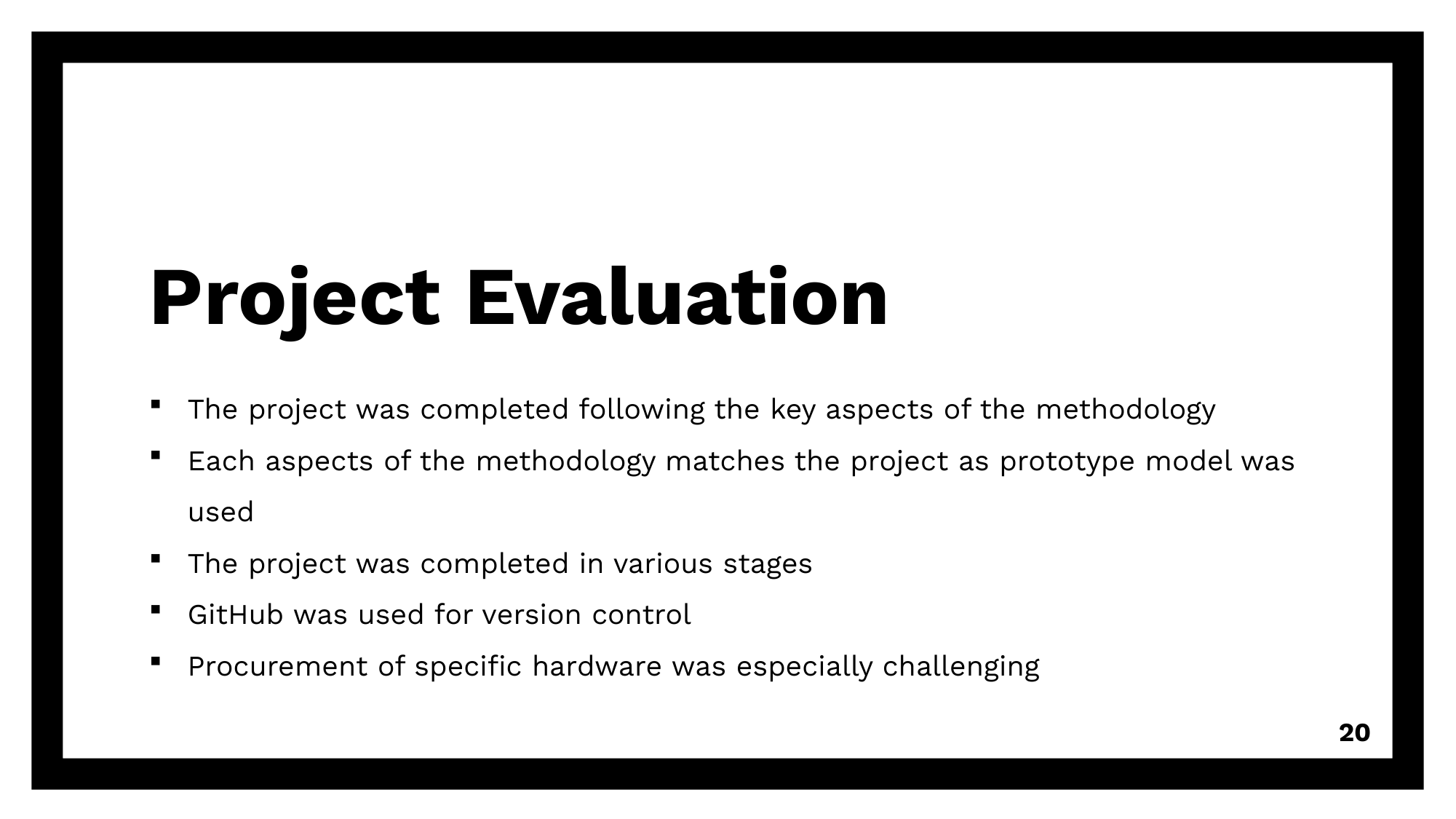

# Project Evaluation
The project was completed following the key aspects of the methodology
Each aspects of the methodology matches the project as prototype model was used
The project was completed in various stages
GitHub was used for version control
Procurement of specific hardware was especially challenging
20